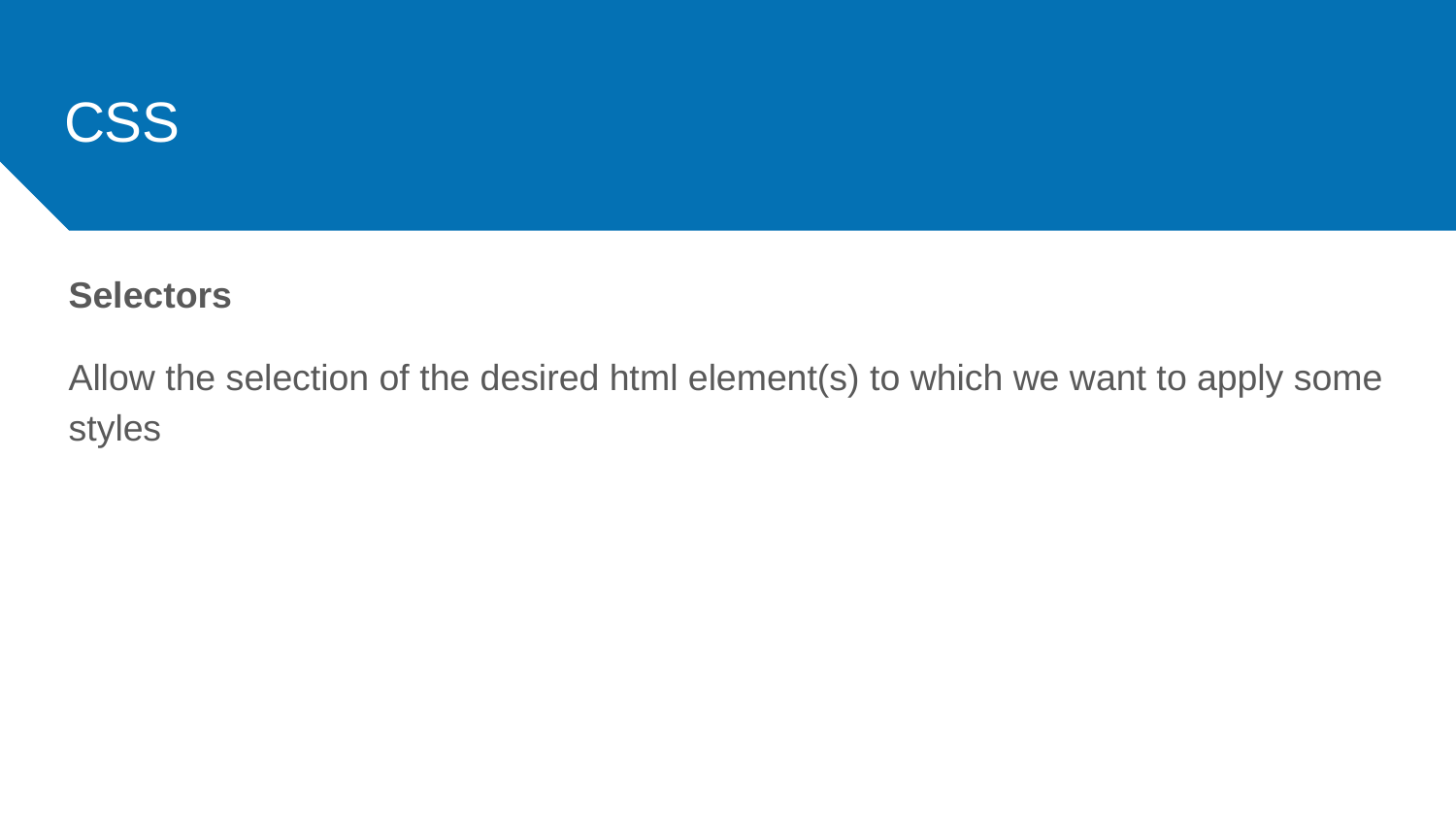

# CSS
Selectors
Allow the selection of the desired html element(s) to which we want to apply some styles